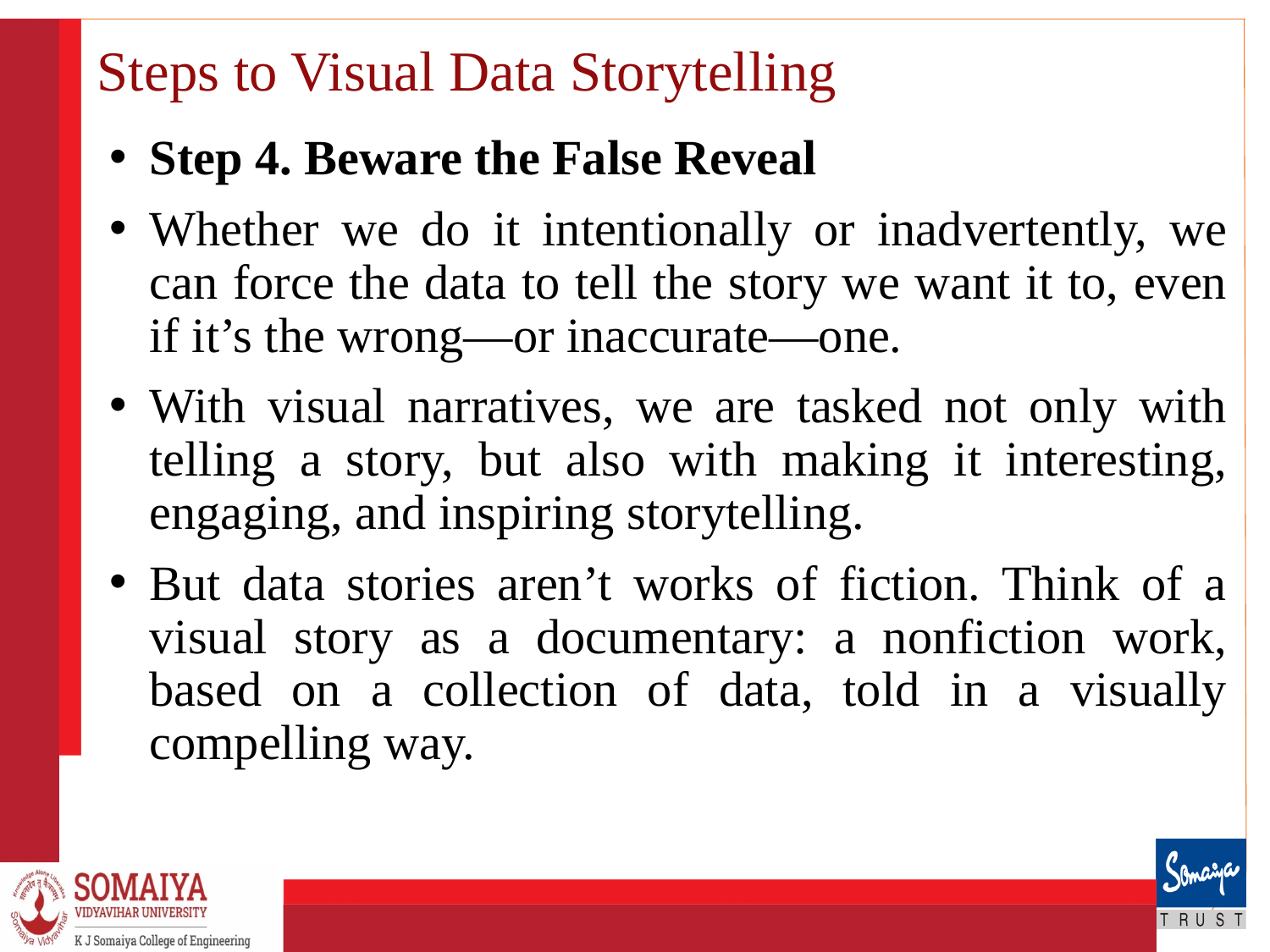

# Steps to Visual Data Storytelling
Step 4. Beware the False Reveal
Whether we do it intentionally or inadvertently, we can force the data to tell the story we want it to, even if it’s the wrong—or inaccurate—one.
With visual narratives, we are tasked not only with telling a story, but also with making it interesting, engaging, and inspiring storytelling.
But data stories aren’t works of fiction. Think of a visual story as a documentary: a nonfiction work, based on a collection of data, told in a visually compelling way.